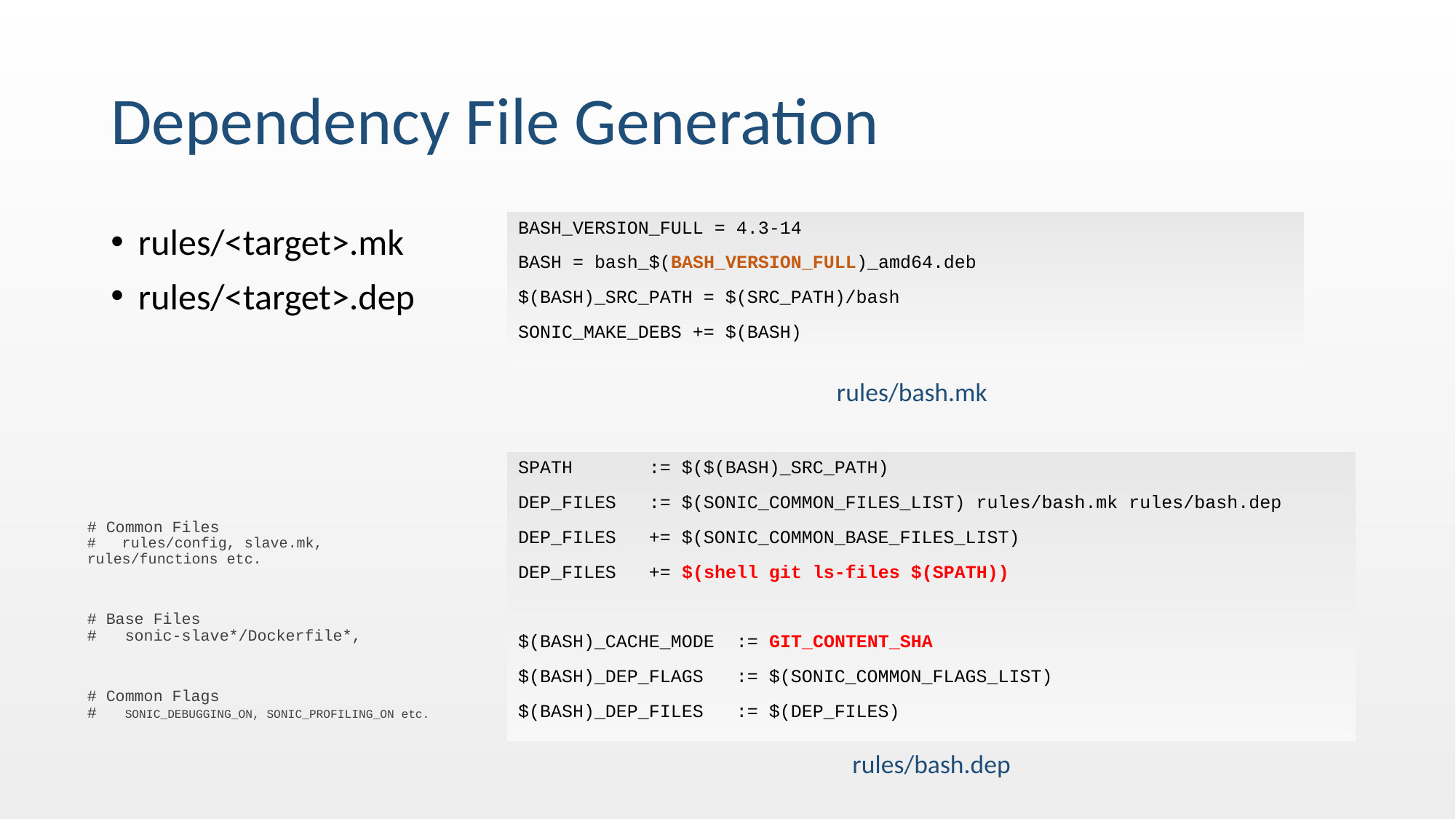

# Dependency File Generation
BASH_VERSION_FULL = 4.3-14
BASH = bash_$(BASH_VERSION_FULL)_amd64.deb
$(BASH)_SRC_PATH = $(SRC_PATH)/bash
SONIC_MAKE_DEBS += $(BASH)
rules/<target>.mk
rules/<target>.dep

rules/bash.mk
SPATH       := $($(BASH)_SRC_PATH)
DEP_FILES   := $(SONIC_COMMON_FILES_LIST) rules/bash.mk rules/bash.dep
DEP_FILES   += $(SONIC_COMMON_BASE_FILES_LIST)
DEP_FILES   += $(shell git ls-files $(SPATH))

$(BASH)_CACHE_MODE  := GIT_CONTENT_SHA
$(BASH)_DEP_FLAGS   := $(SONIC_COMMON_FLAGS_LIST)
$(BASH)_DEP_FILES   := $(DEP_FILES)
# Common Files #   rules/config, slave.mk, rules/functions etc.

# Base Files #   sonic-slave*/Dockerfile*,

# Common Flags #   SONIC_DEBUGGING_ON, SONIC_PROFILING_ON etc.
rules/bash.dep